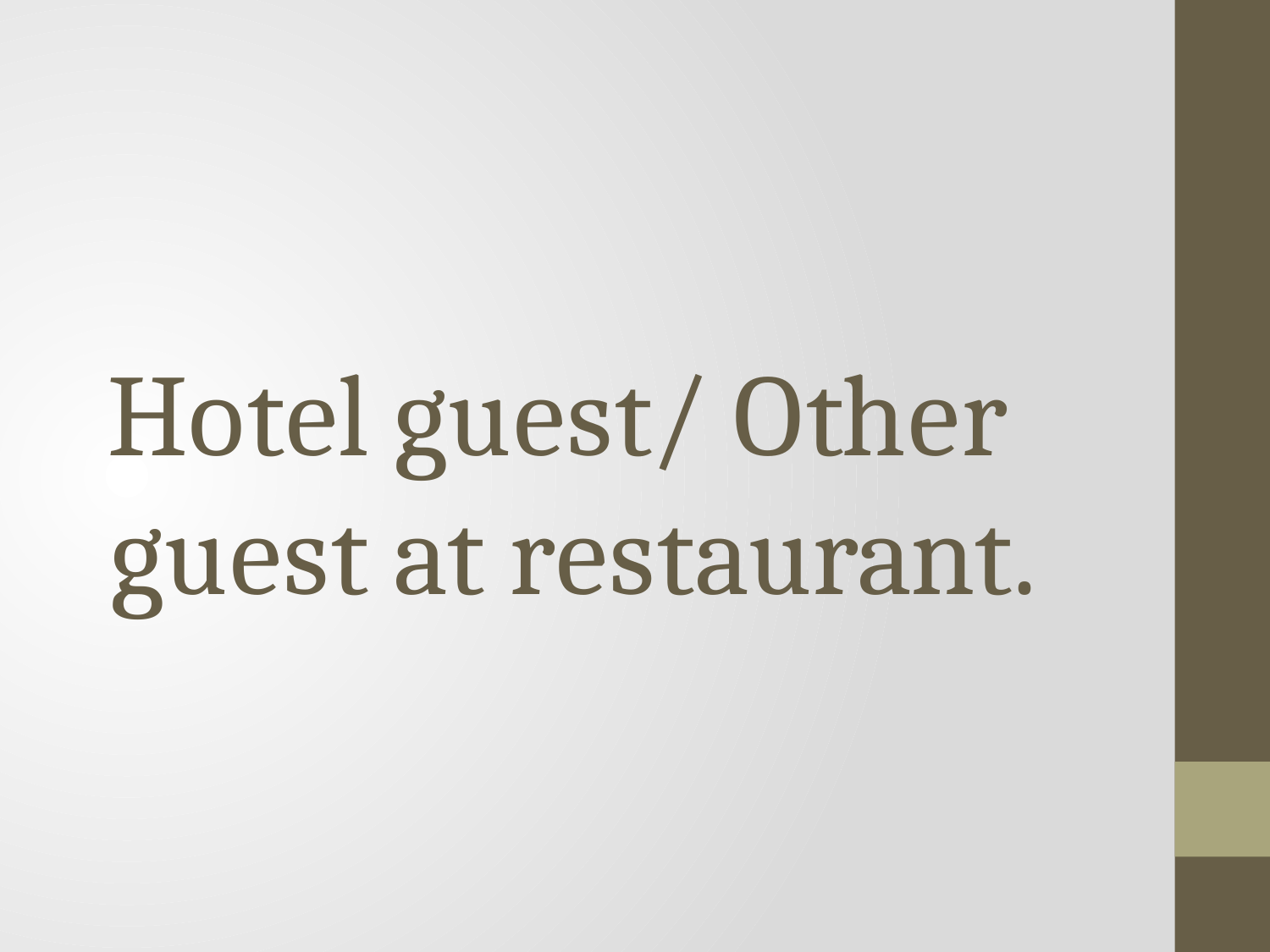

# Hotel guest/ Other guest at restaurant.